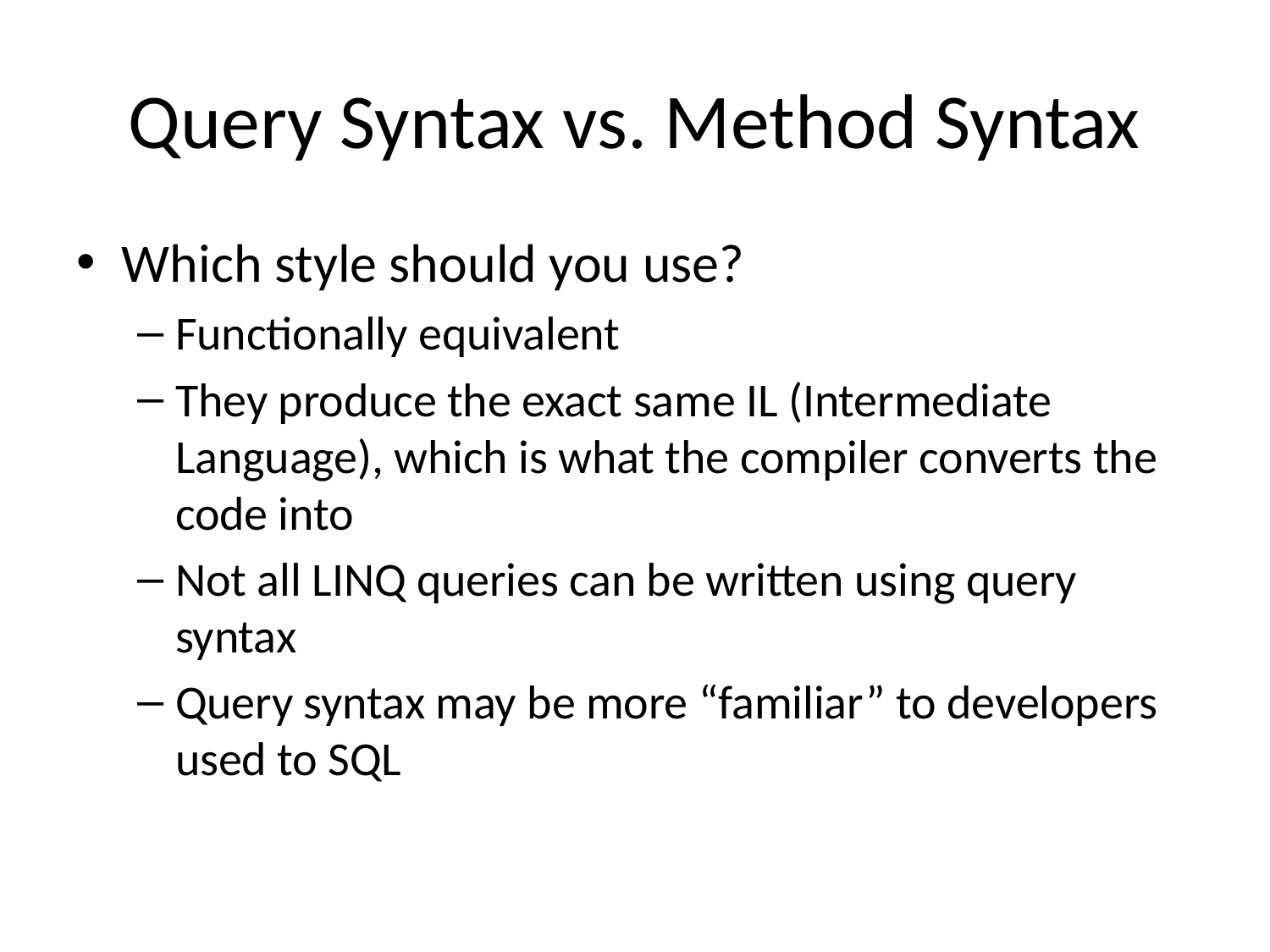

# Query Syntax vs. Method Syntax
Which style should you use?
Functionally equivalent
They produce the exact same IL (Intermediate Language), which is what the compiler converts the code into
Not all LINQ queries can be written using query syntax
Query syntax may be more “familiar” to developers used to SQL